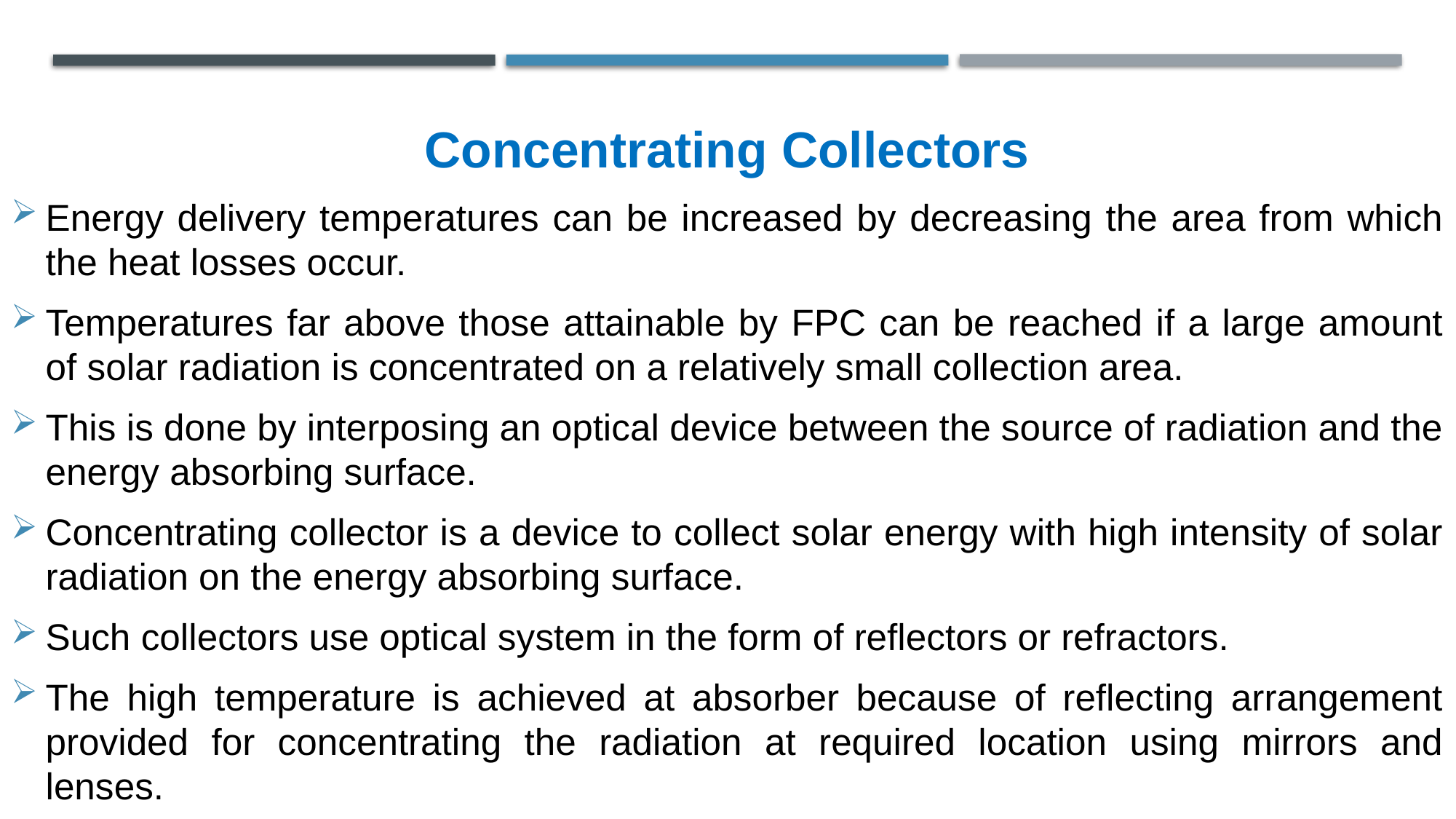

Concentrating Collectors
Energy delivery temperatures can be increased by decreasing the area from which the heat losses occur.
Temperatures far above those attainable by FPC can be reached if a large amount of solar radiation is concentrated on a relatively small collection area.
This is done by interposing an optical device between the source of radiation and the energy absorbing surface.
Concentrating collector is a device to collect solar energy with high intensity of solar radiation on the energy absorbing surface.
Such collectors use optical system in the form of reflectors or refractors.
The high temperature is achieved at absorber because of reflecting arrangement provided for concentrating the radiation at required location using mirrors and lenses.